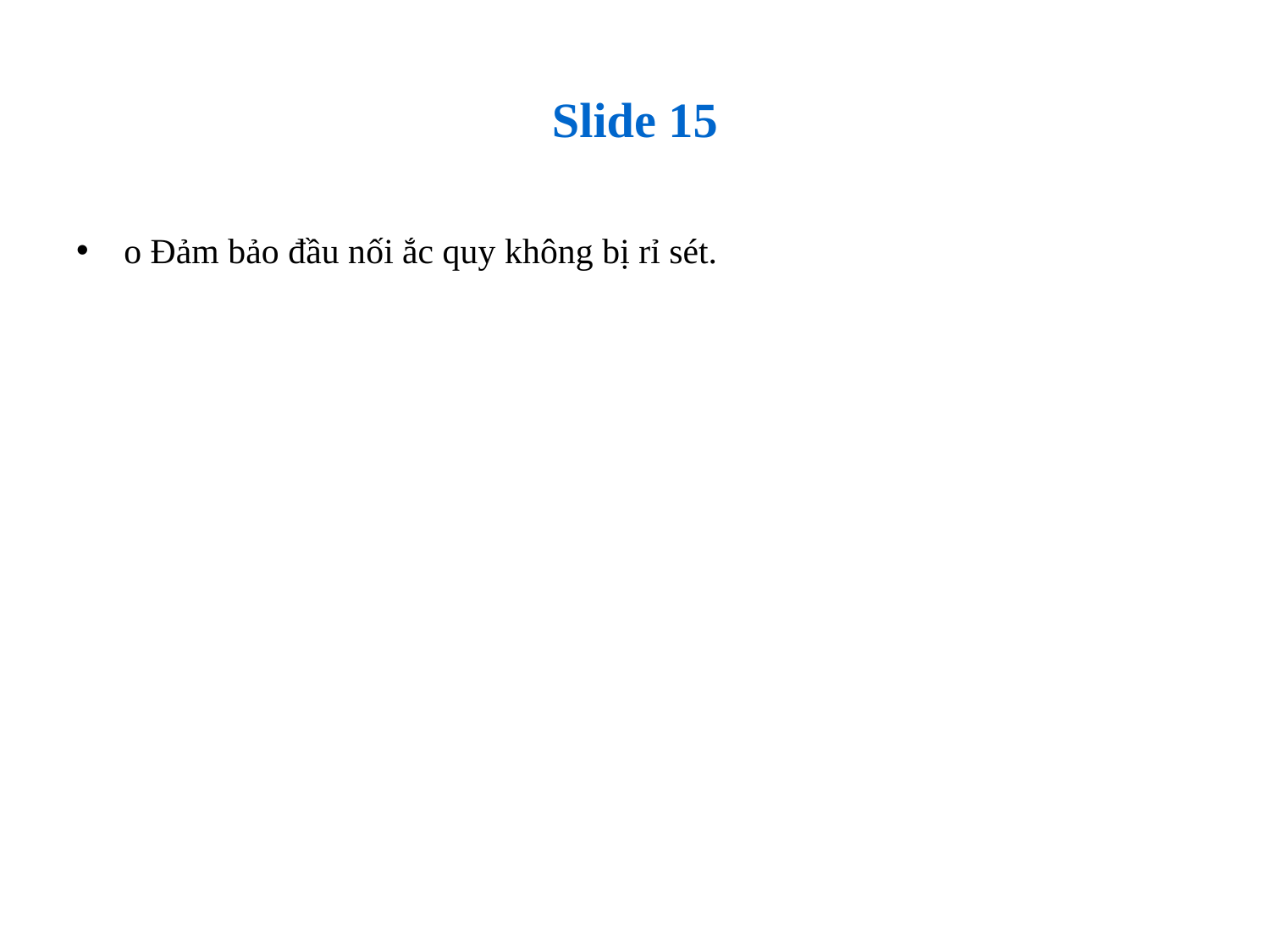

# Slide 15
o Đảm bảo đầu nối ắc quy không bị rỉ sét.